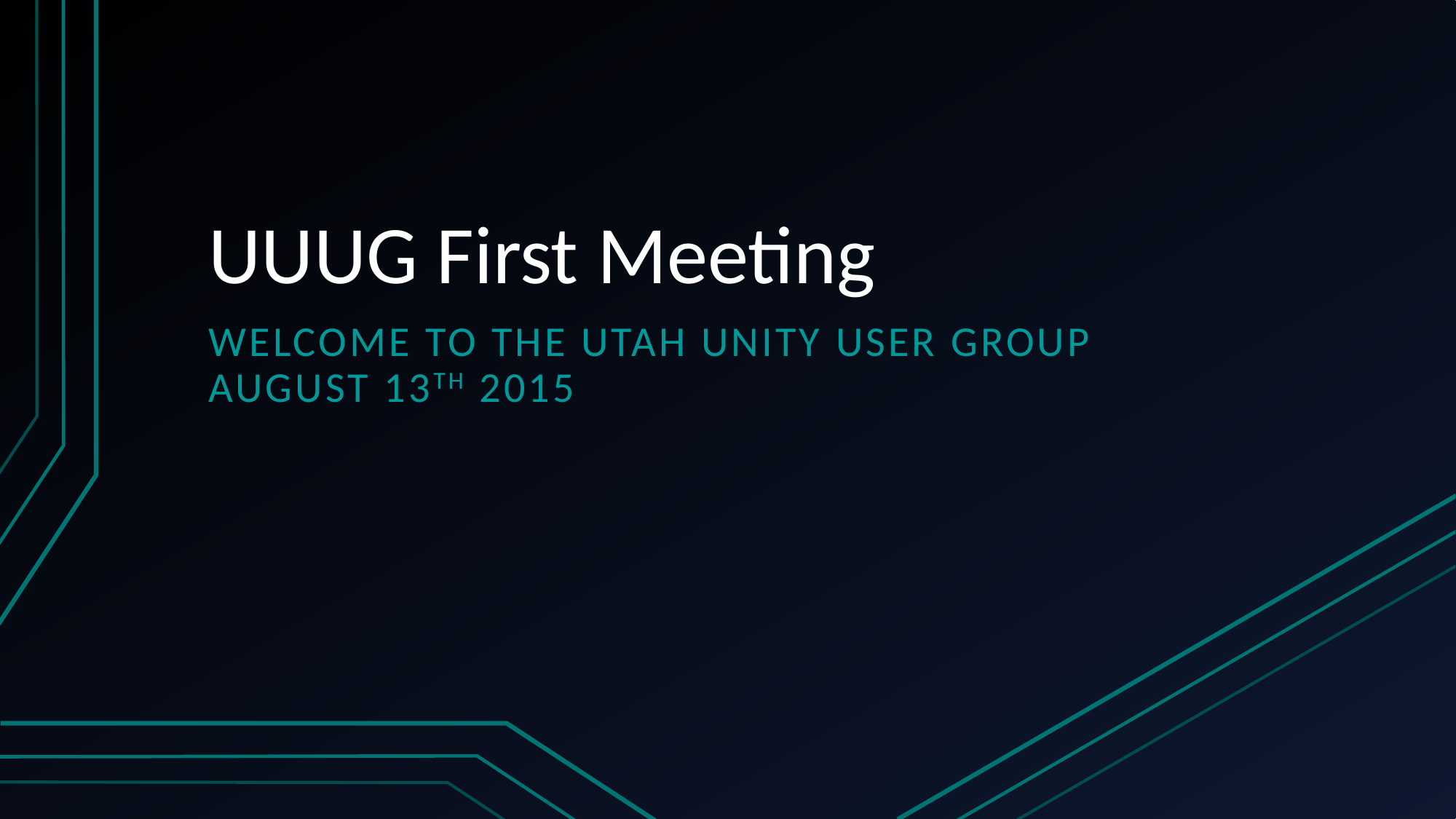

# UUUG First Meeting
Welcome to the Utah Unity User Group
August 13th 2015